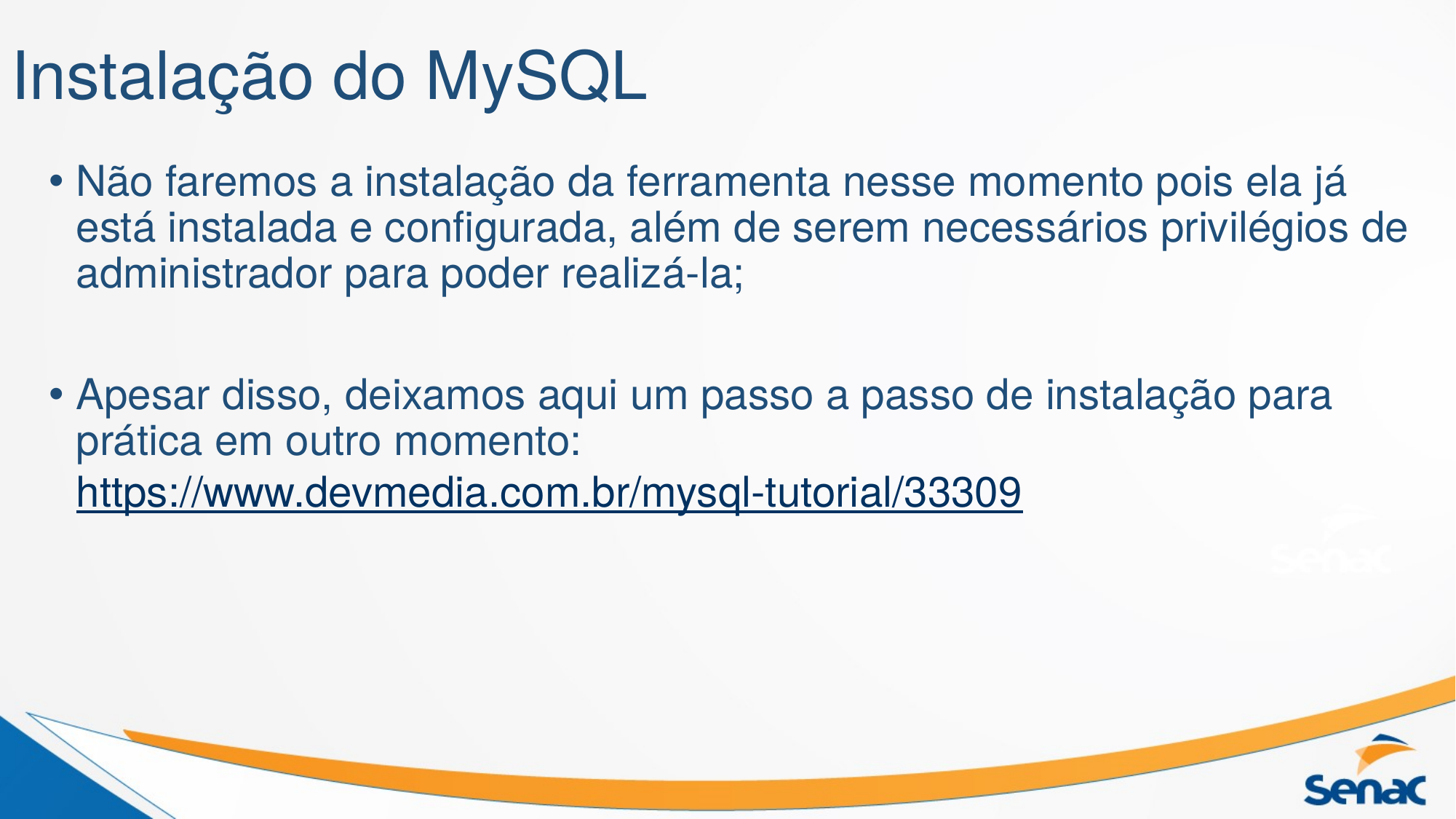

# Instalação do MySQL
Não faremos a instalação da ferramenta nesse momento pois ela já está instalada e configurada, além de serem necessários privilégios de administrador para poder realizá-la;

Apesar disso, deixamos aqui um passo a passo de instalação para prática em outro momento: https://www.devmedia.com.br/mysql-tutorial/33309